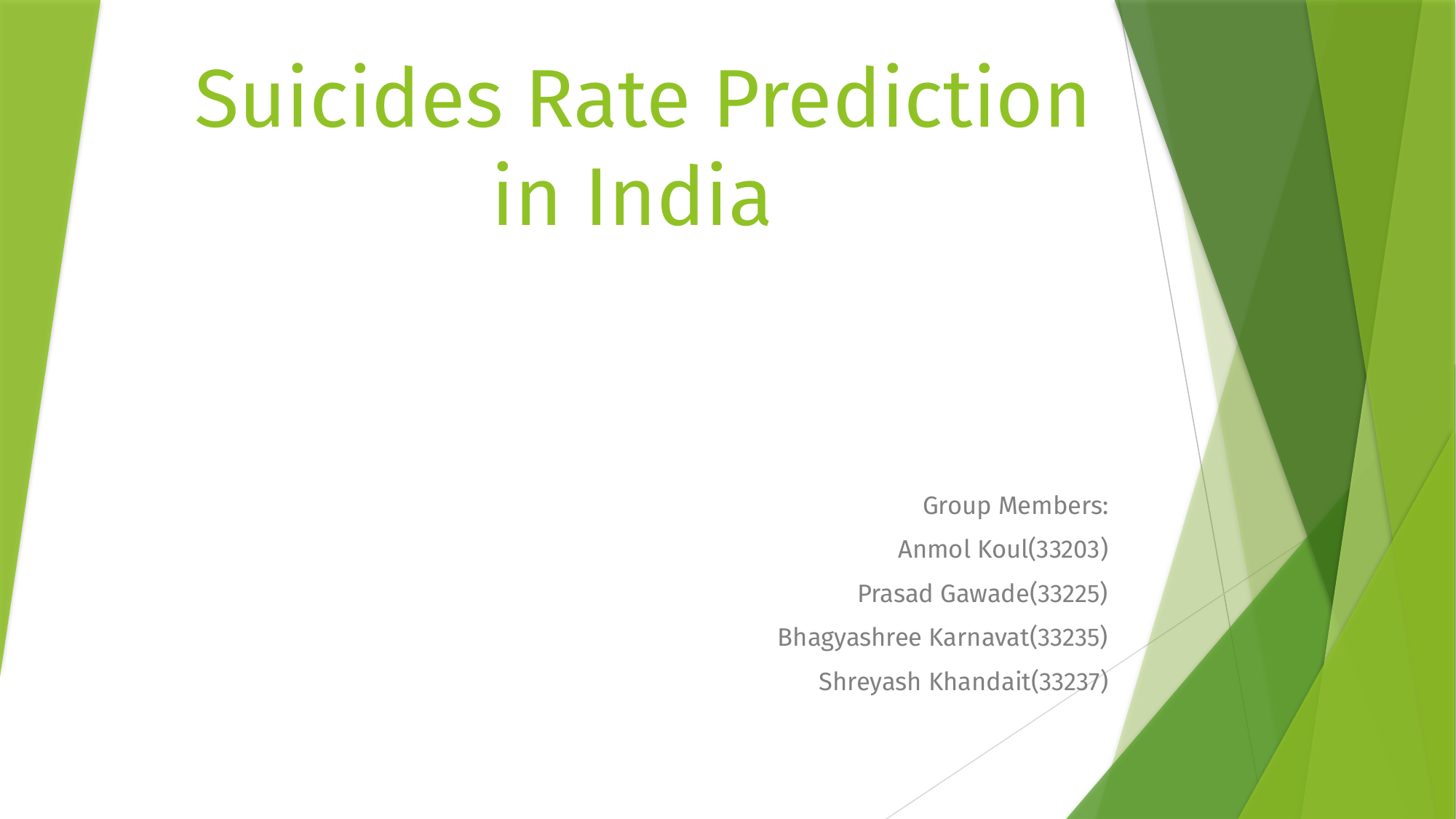

# Suicides Rate Prediction in India
Group Members:
Anmol Koul(33203)
Prasad Gawade(33225)
Bhagyashree Karnavat(33235)
Shreyash Khandait(33237)